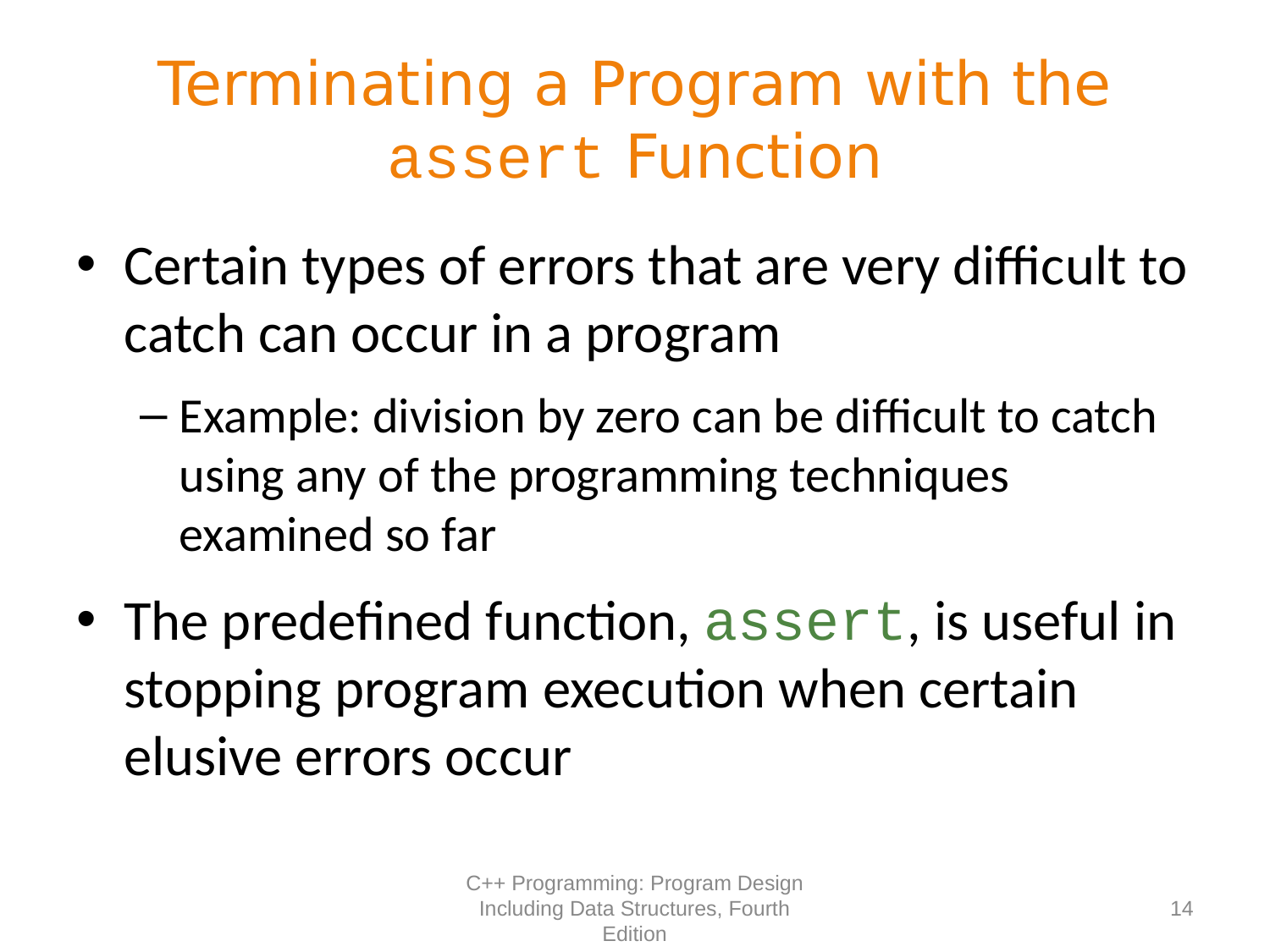

# Terminating a Program with the assert Function
Certain types of errors that are very difficult to catch can occur in a program
Example: division by zero can be difficult to catch using any of the programming techniques examined so far
The predefined function, assert, is useful in stopping program execution when certain elusive errors occur
C++ Programming: Program Design Including Data Structures, Fourth Edition
14